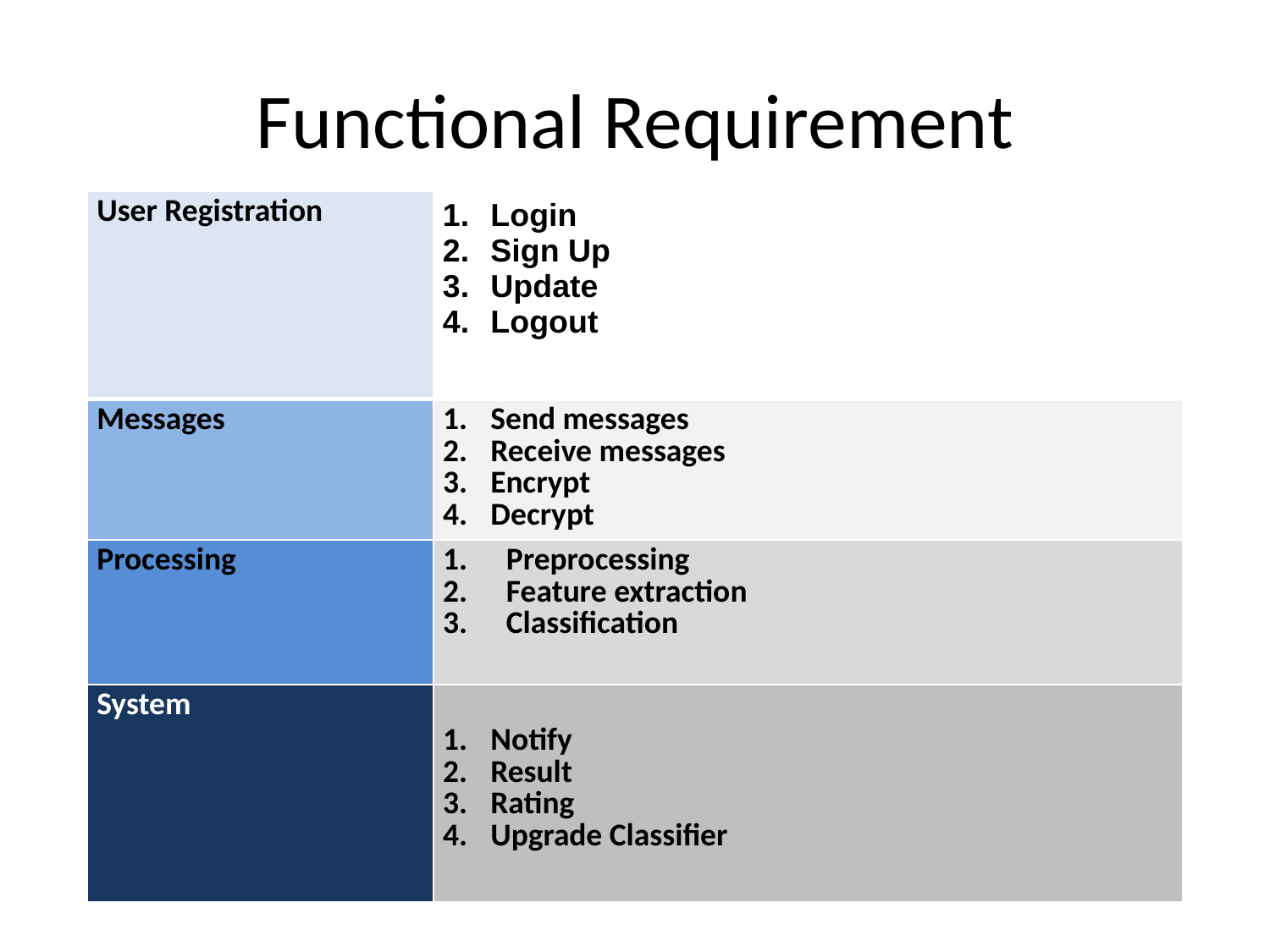

Functional Requirement
| User Registration | Login Sign Up Update Logout |
| --- | --- |
| Messages | Send messages Receive messages Encrypt Decrypt |
| Processing | Preprocessing Feature extraction Classification |
| System | Notify Result Rating Upgrade Classifier |